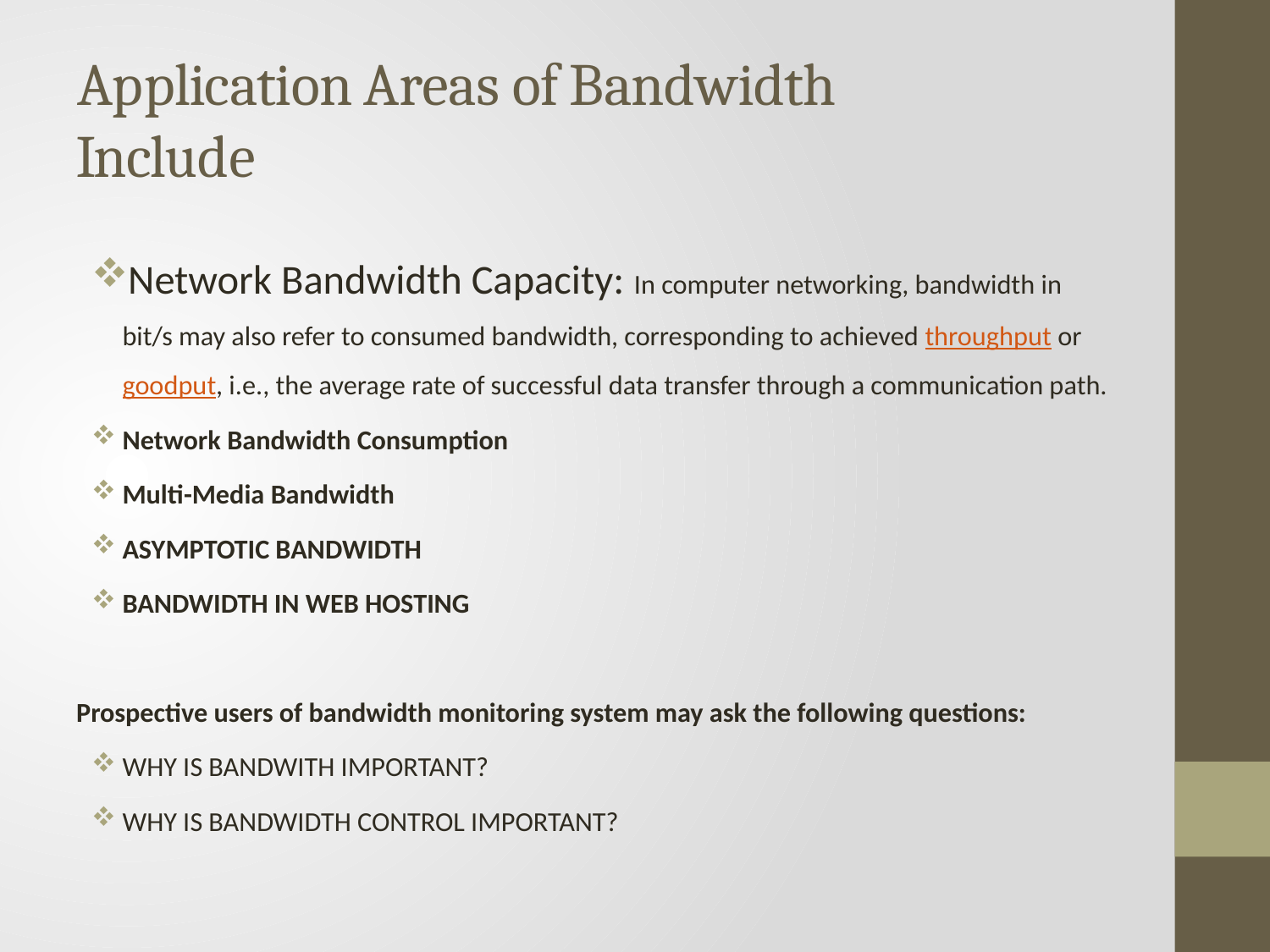

# Application Areas of Bandwidth Include
Network Bandwidth Capacity: In computer networking, bandwidth in bit/s may also refer to consumed bandwidth, corresponding to achieved throughput or goodput, i.e., the average rate of successful data transfer through a communication path.
Network Bandwidth Consumption
Multi-Media Bandwidth
ASYMPTOTIC BANDWIDTH
BANDWIDTH IN WEB HOSTING

Prospective users of bandwidth monitoring system may ask the following questions:
WHY IS BANDWITH IMPORTANT?
WHY IS BANDWIDTH CONTROL IMPORTANT?